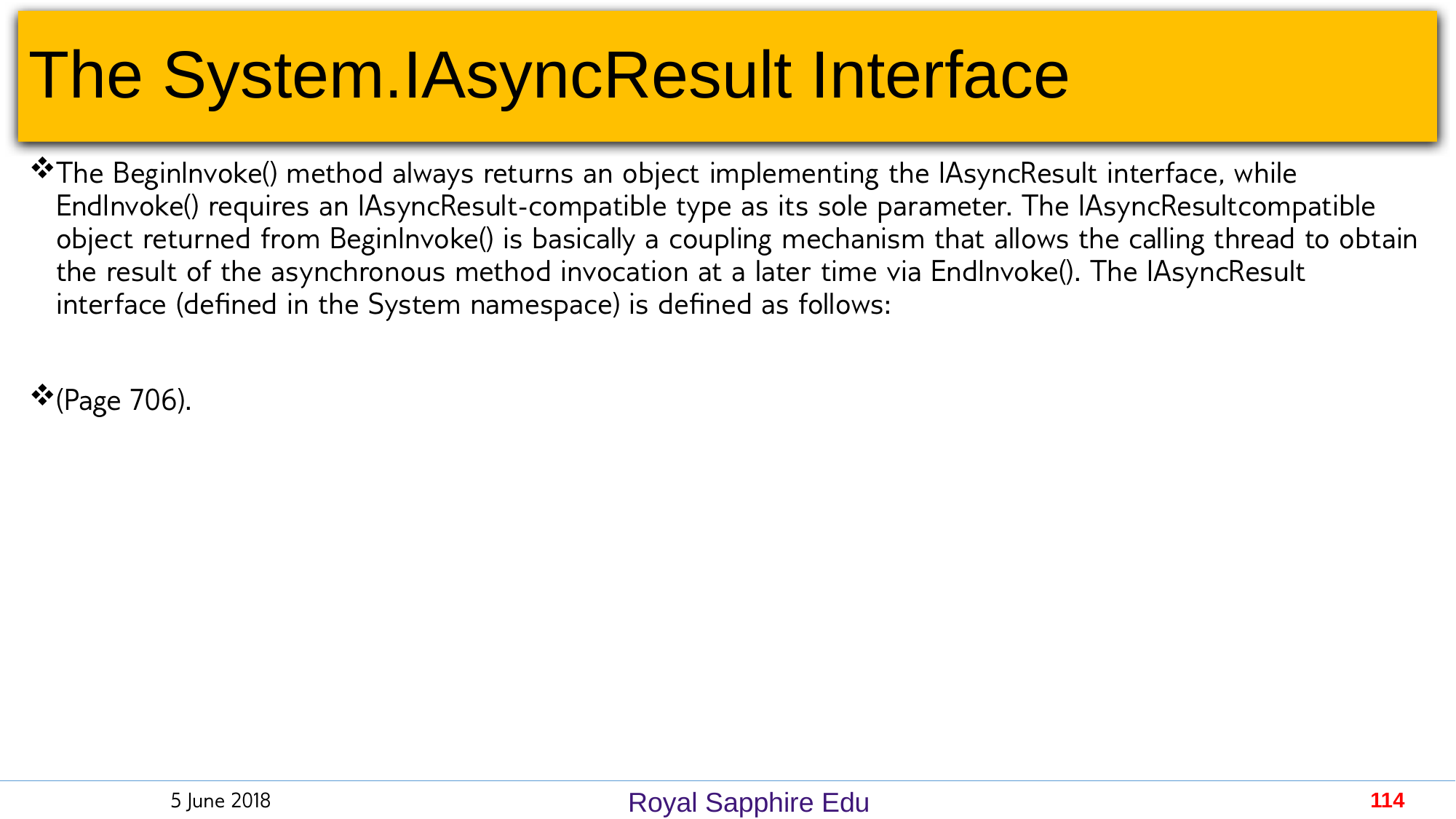

# The System.IAsyncResult Interface
The BeginInvoke() method always returns an object implementing the IAsyncResult interface, while EndInvoke() requires an IAsyncResult-compatible type as its sole parameter. The IAsyncResultcompatible object returned from BeginInvoke() is basically a coupling mechanism that allows the calling thread to obtain the result of the asynchronous method invocation at a later time via EndInvoke(). The IAsyncResult interface (defined in the System namespace) is defined as follows:

(Page 706).
5 June 2018
114